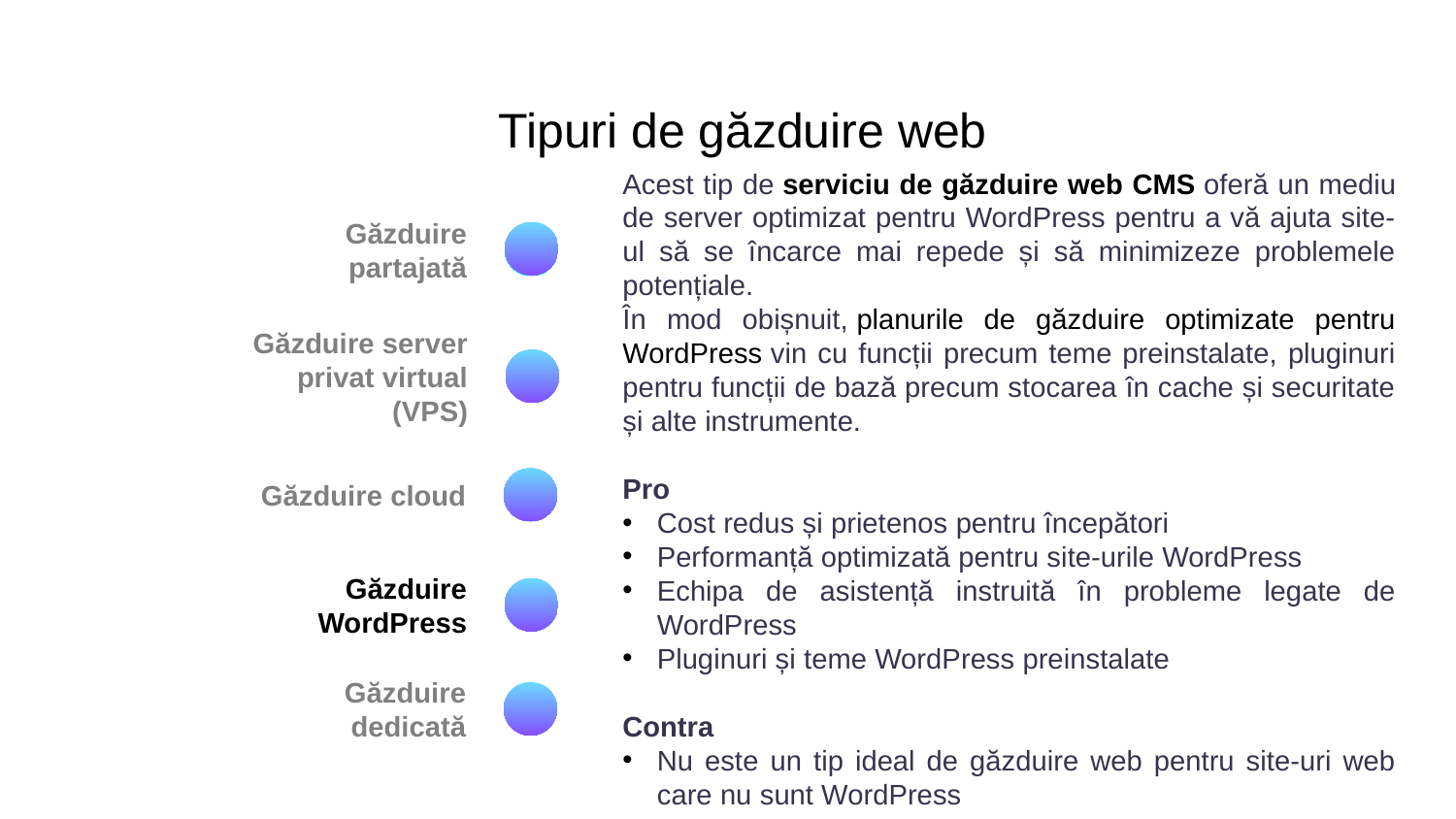

# Tipuri de găzduire web
Acest tip de serviciu de găzduire web CMS oferă un mediu de server optimizat pentru WordPress pentru a vă ajuta site-ul să se încarce mai repede și să minimizeze problemele potențiale.
În mod obișnuit, planurile de găzduire optimizate pentru WordPress vin cu funcții precum teme preinstalate, pluginuri pentru funcții de bază precum stocarea în cache și securitate și alte instrumente.

Pro
Cost redus și prietenos pentru începători
Performanță optimizată pentru site-urile WordPress
Echipa de asistență instruită în probleme legate de WordPress
Pluginuri și teme WordPress preinstalate

Contra
Nu este un tip ideal de găzduire web pentru site-uri web care nu sunt WordPress

Găzduire partajată

Găzduire server
 privat virtual (VPS)

Găzduire cloud

Găzduire WordPress

Găzduire dedicată